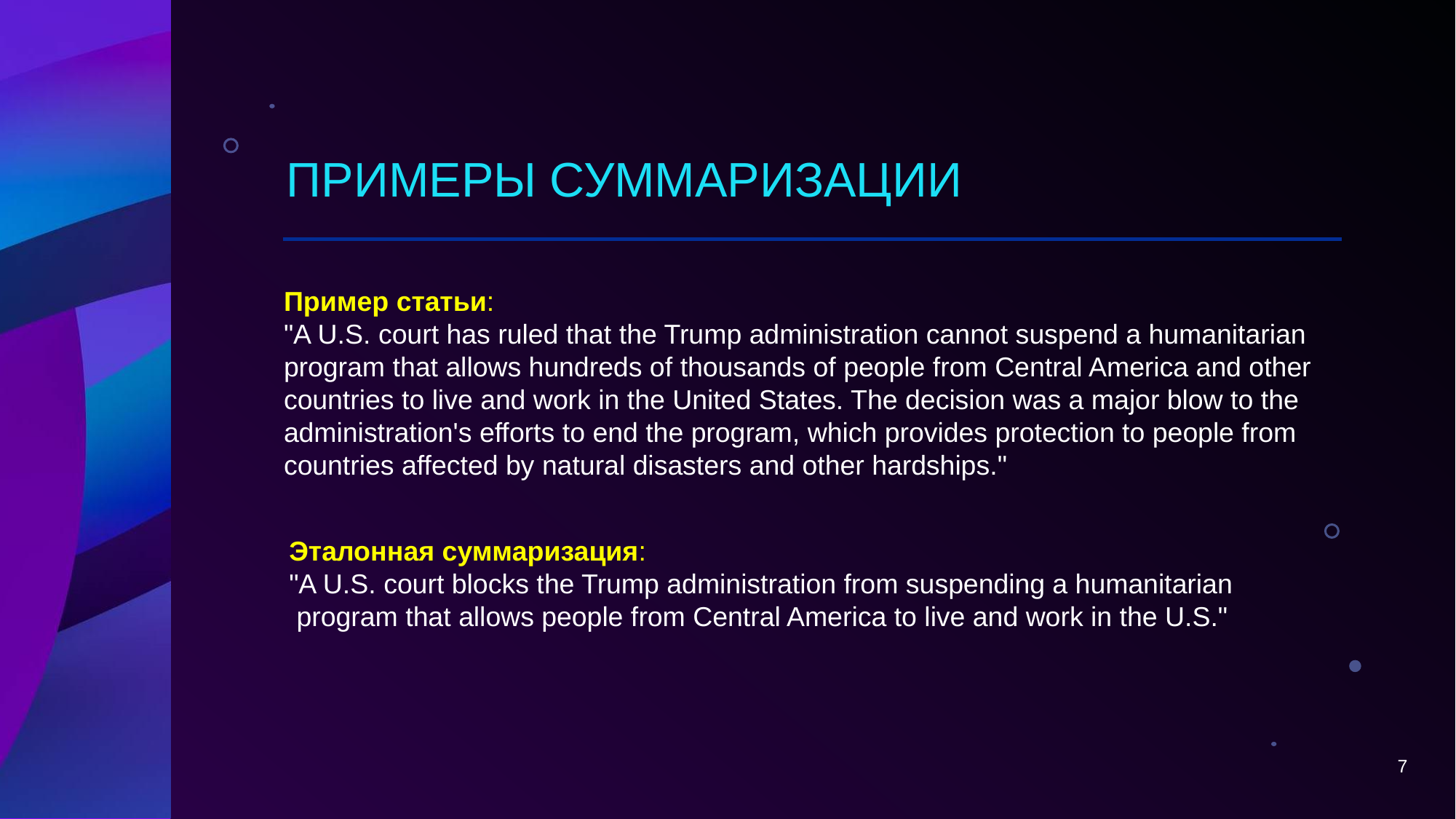

# Примеры суммаризации
Пример статьи:
"A U.S. court has ruled that the Trump administration cannot suspend a humanitarian
program that allows hundreds of thousands of people from Central America and other
countries to live and work in the United States. The decision was a major blow to the
administration's efforts to end the program, which provides protection to people from
countries affected by natural disasters and other hardships."
Эталонная суммаризация:
"A U.S. court blocks the Trump administration from suspending a humanitarian
 program that allows people from Central America to live and work in the U.S."
7